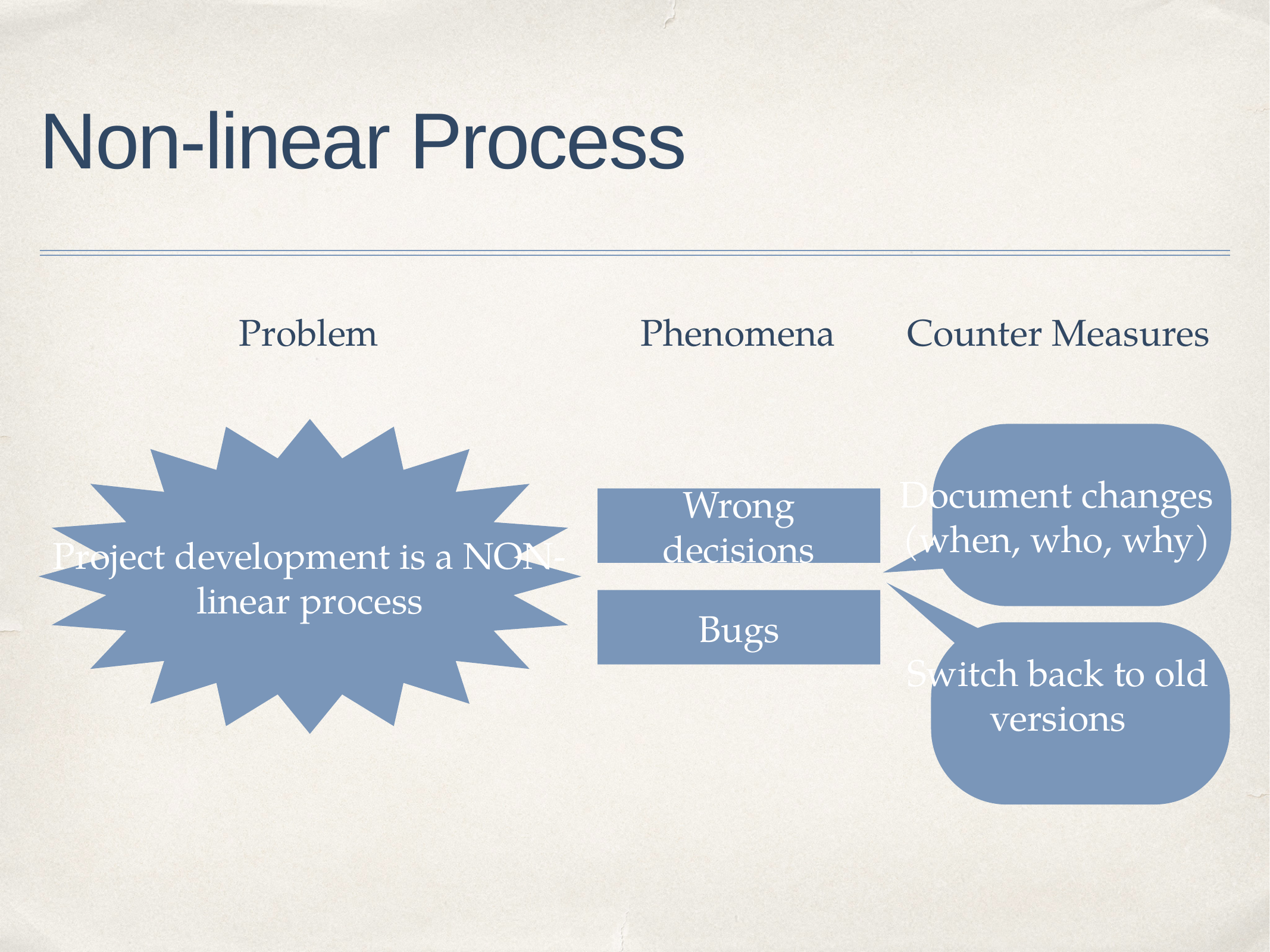

# Non-linear Process
Problem
Phenomena
Counter Measures
Project development is a NON-linear process
Document changes (when, who, why)
Wrong decisions
Switch back to old versions
Bugs